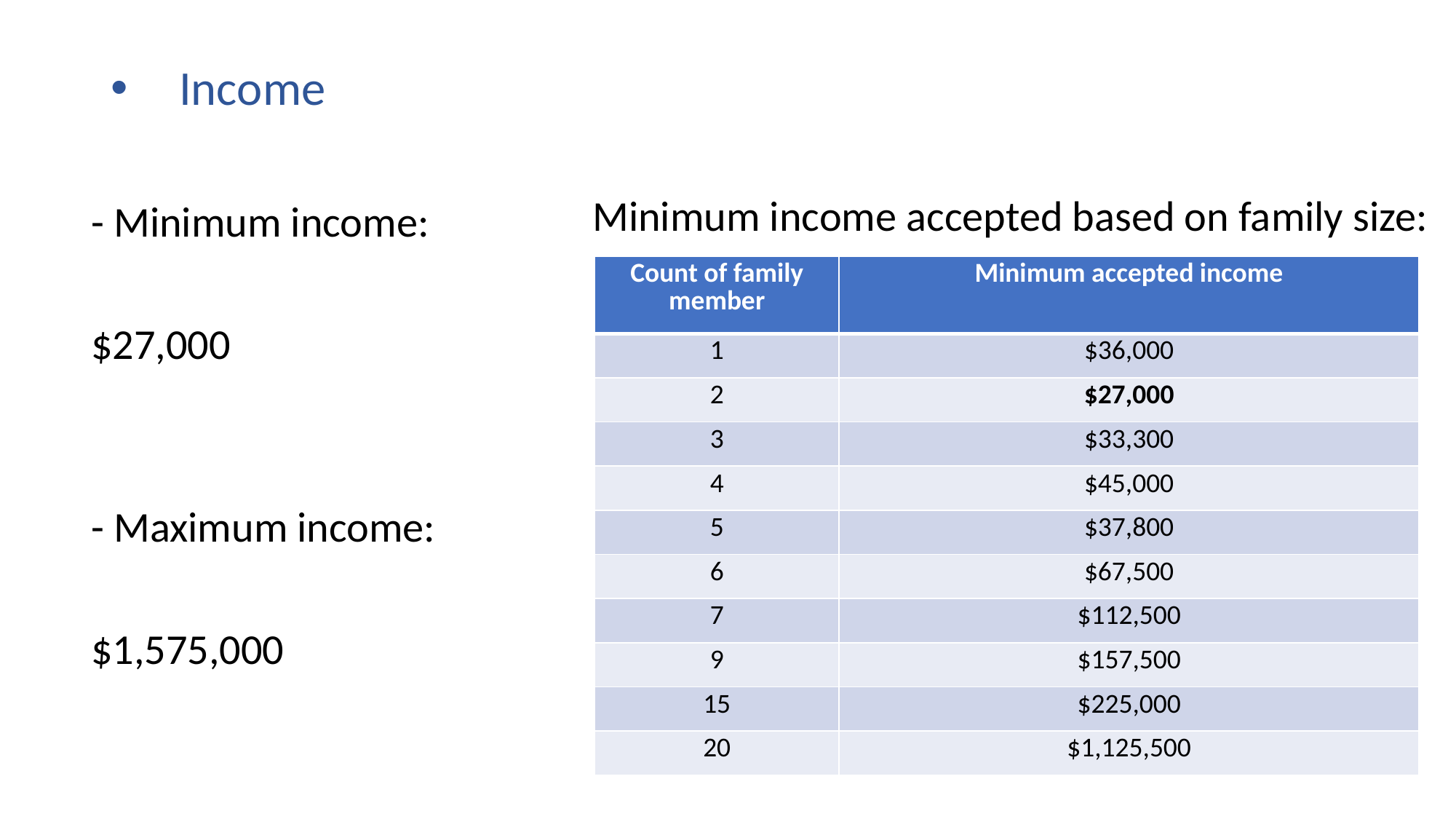

# Income
- Minimum income:

$27,000

- Maximum income:

$1,575,000
Minimum income accepted based on family size:

| Count of family member | Minimum accepted income |
| --- | --- |
| 1 | $36,000 |
| 2 | $27,000 |
| 3 | $33,300 |
| 4 | $45,000 |
| 5 | $37,800 |
| 6 | $67,500 |
| 7 | $112,500 |
| 9 | $157,500 |
| 15 | $225,000 |
| 20 | $1,125,500 |